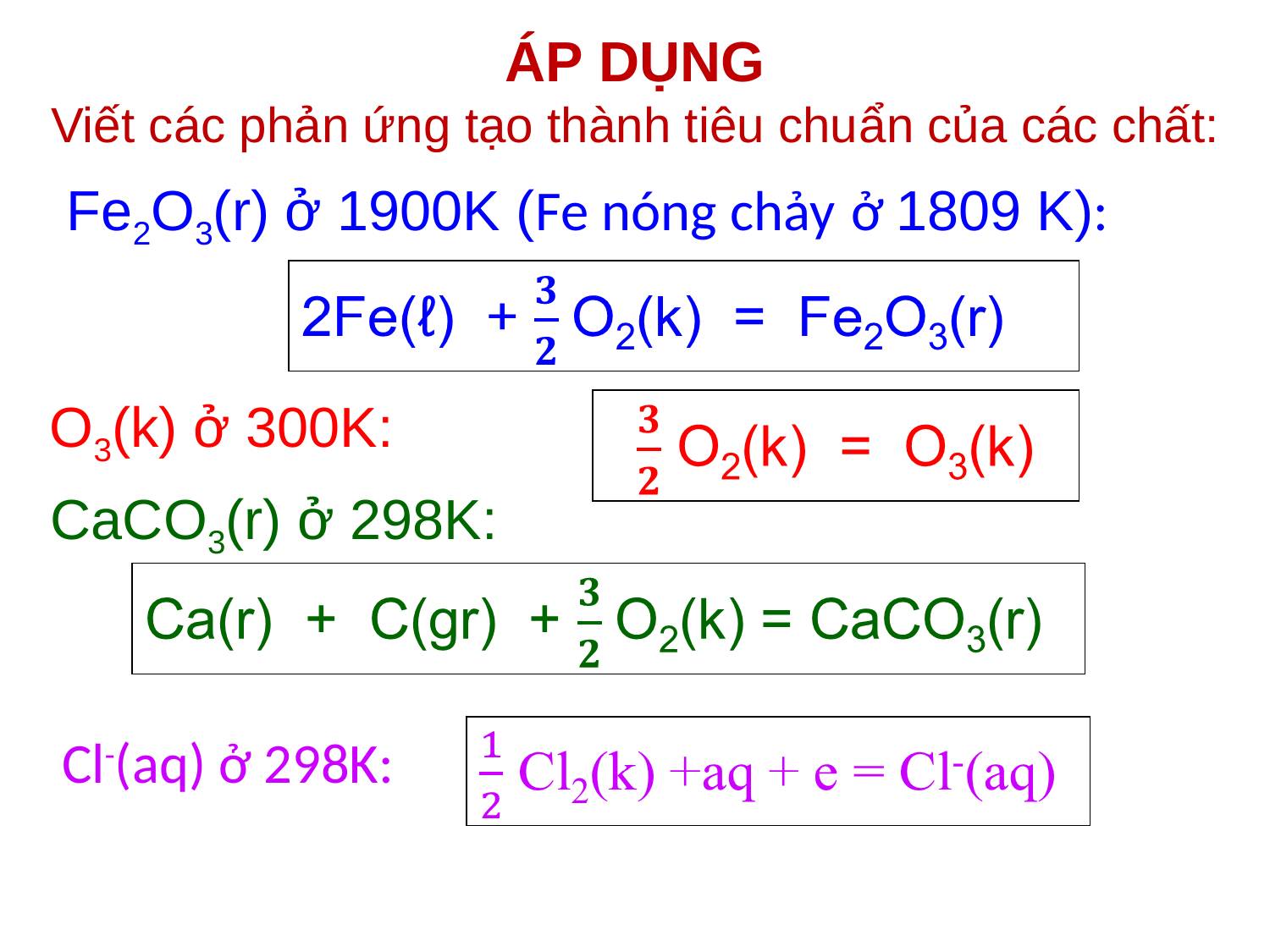

# ÁP DỤNG Viết các phản ứng tạo thành tiêu chuẩn của các chất:
 Fe2O3(r) ở 1900K (Fe nóng chảy ở 1809 K):

     O3(k) ở 300K:

CaCO3(r) ở 298K:

Cl-(aq) ở 298K: